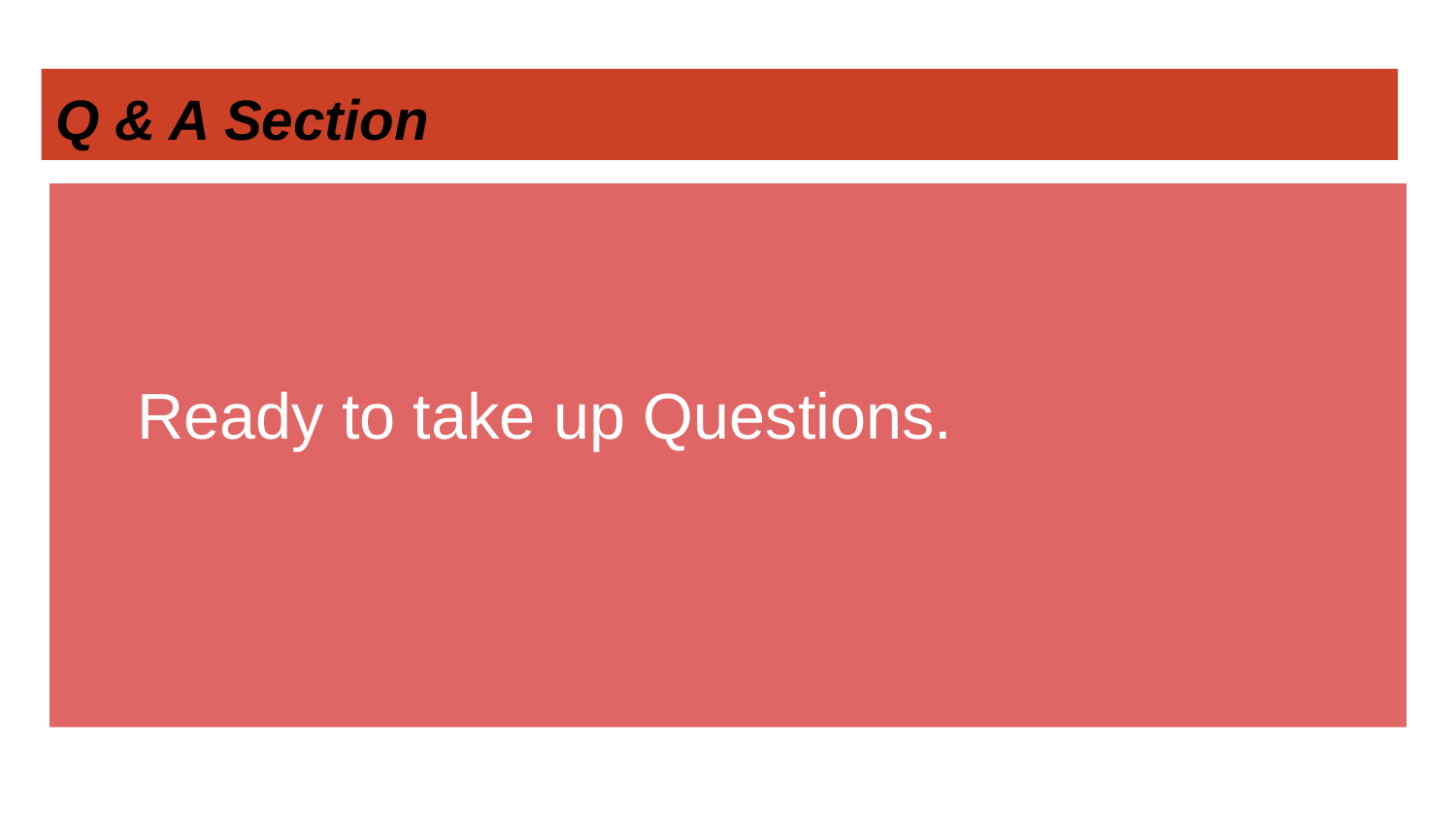

# Q & A Section

Ready to take up Questions.